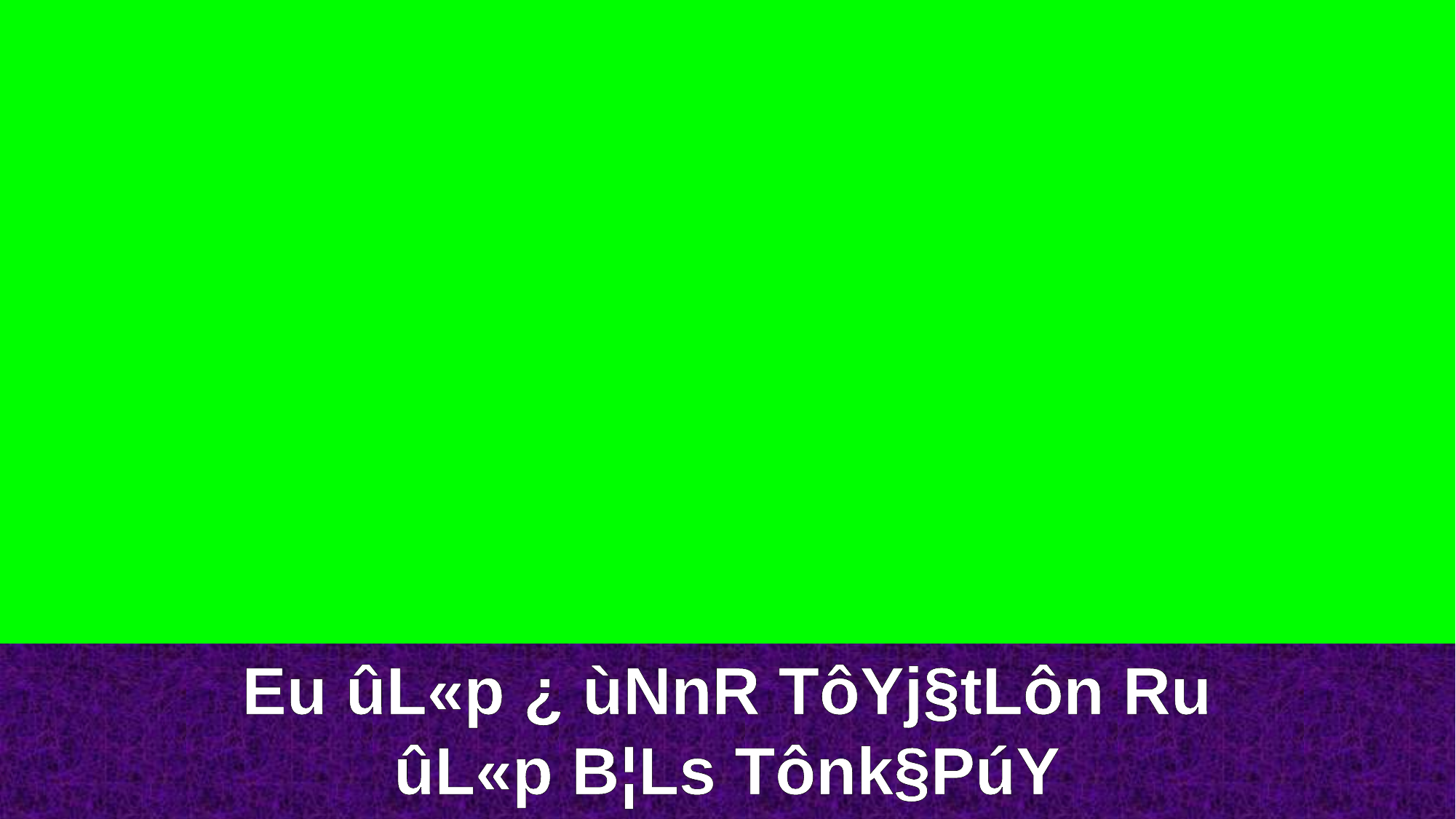

Eu ûL«p ¿ ùNnR TôYj§tLôn Ru ûL«p B¦Ls Tônk§PúY